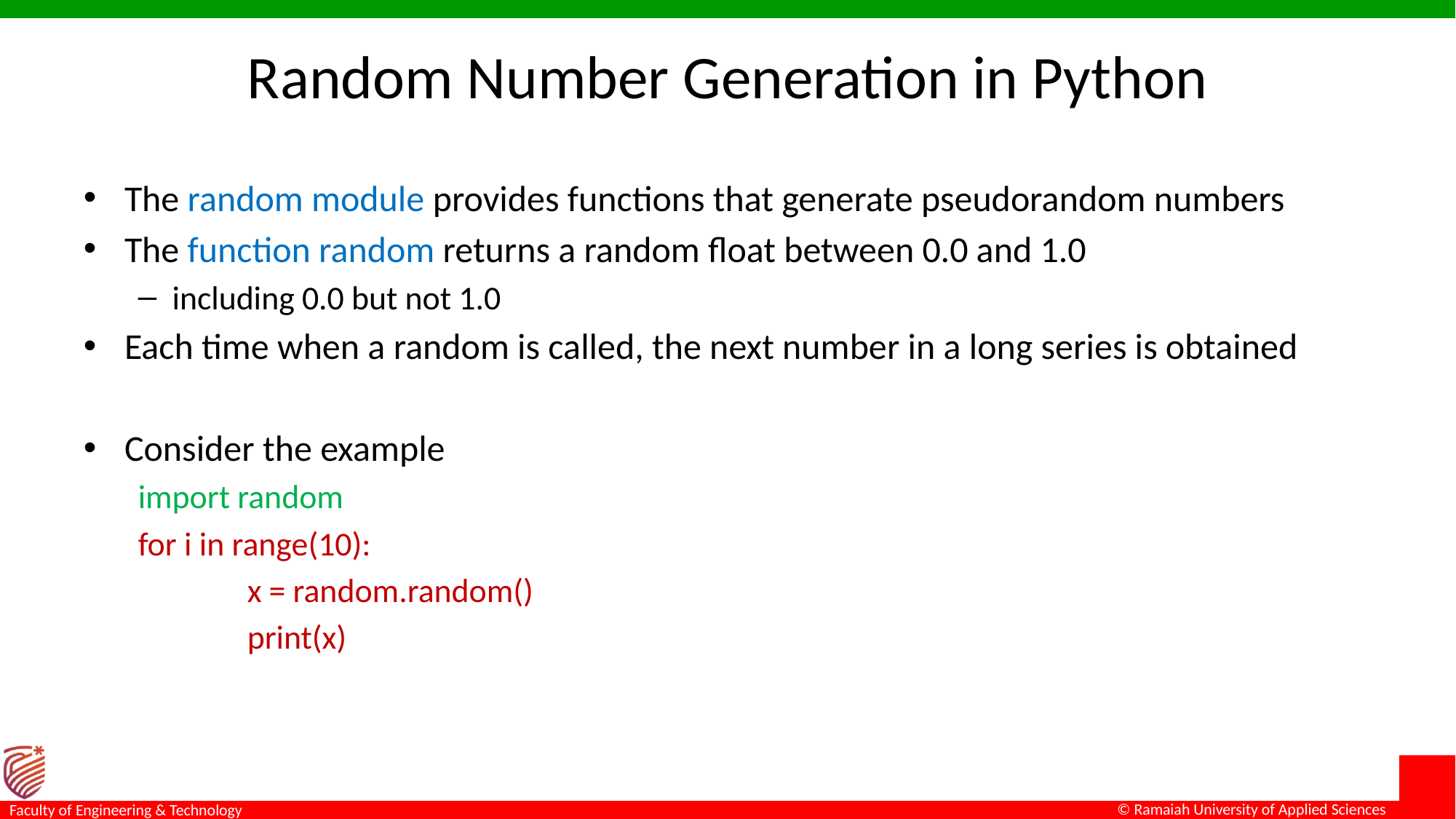

# Random Number Generation in Python
The random module provides functions that generate pseudorandom numbers
The function random returns a random float between 0.0 and 1.0
including 0.0 but not 1.0
Each time when a random is called, the next number in a long series is obtained

Consider the example
import random
for i in range(10):
	x = random.random()
	print(x)